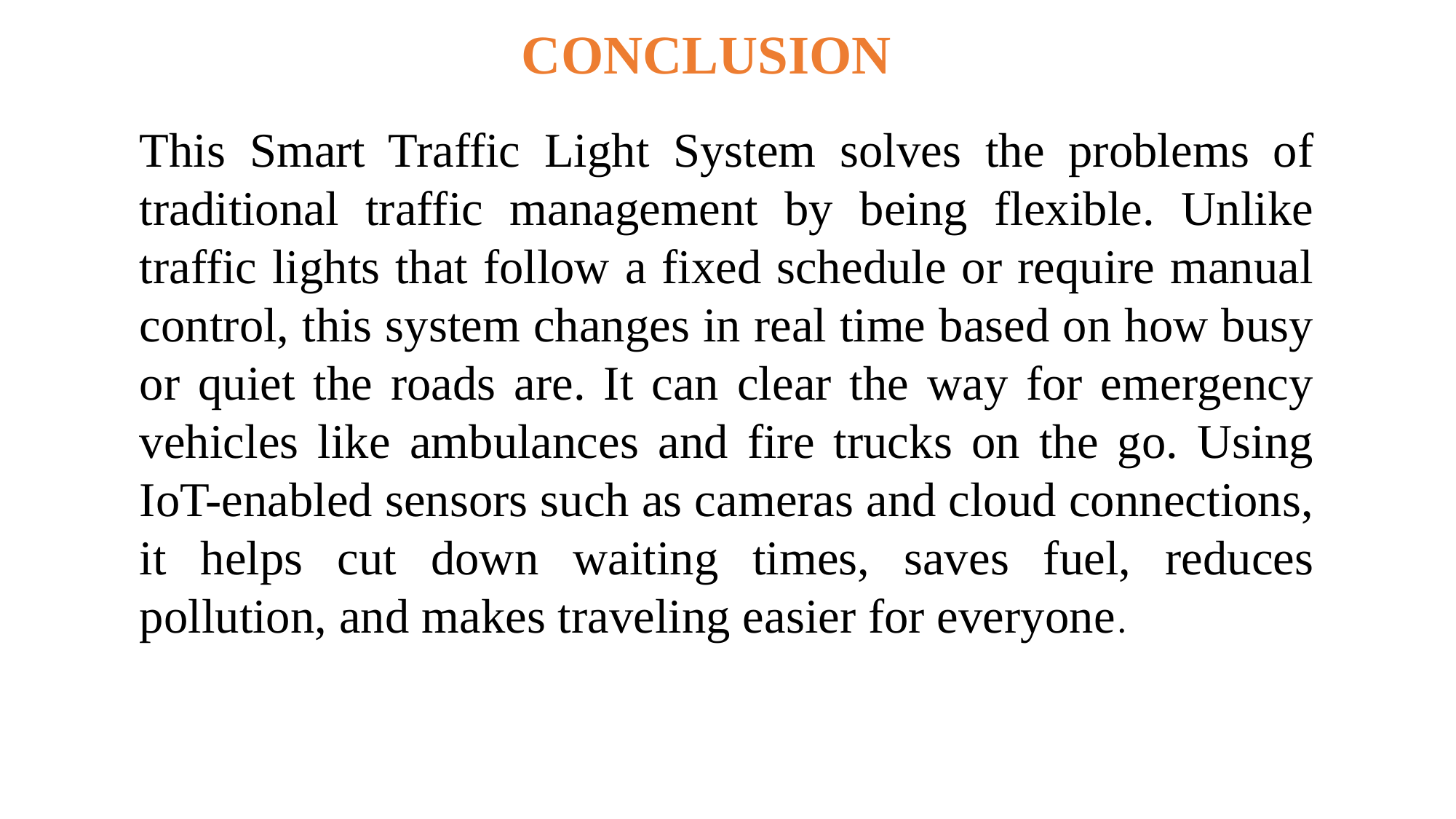

CONCLUSION
This Smart Traffic Light System solves the problems of traditional traffic management by being flexible. Unlike traffic lights that follow a fixed schedule or require manual control, this system changes in real time based on how busy or quiet the roads are. It can clear the way for emergency vehicles like ambulances and fire trucks on the go. Using IoT-enabled sensors such as cameras and cloud connections, it helps cut down waiting times, saves fuel, reduces pollution, and makes traveling easier for everyone.